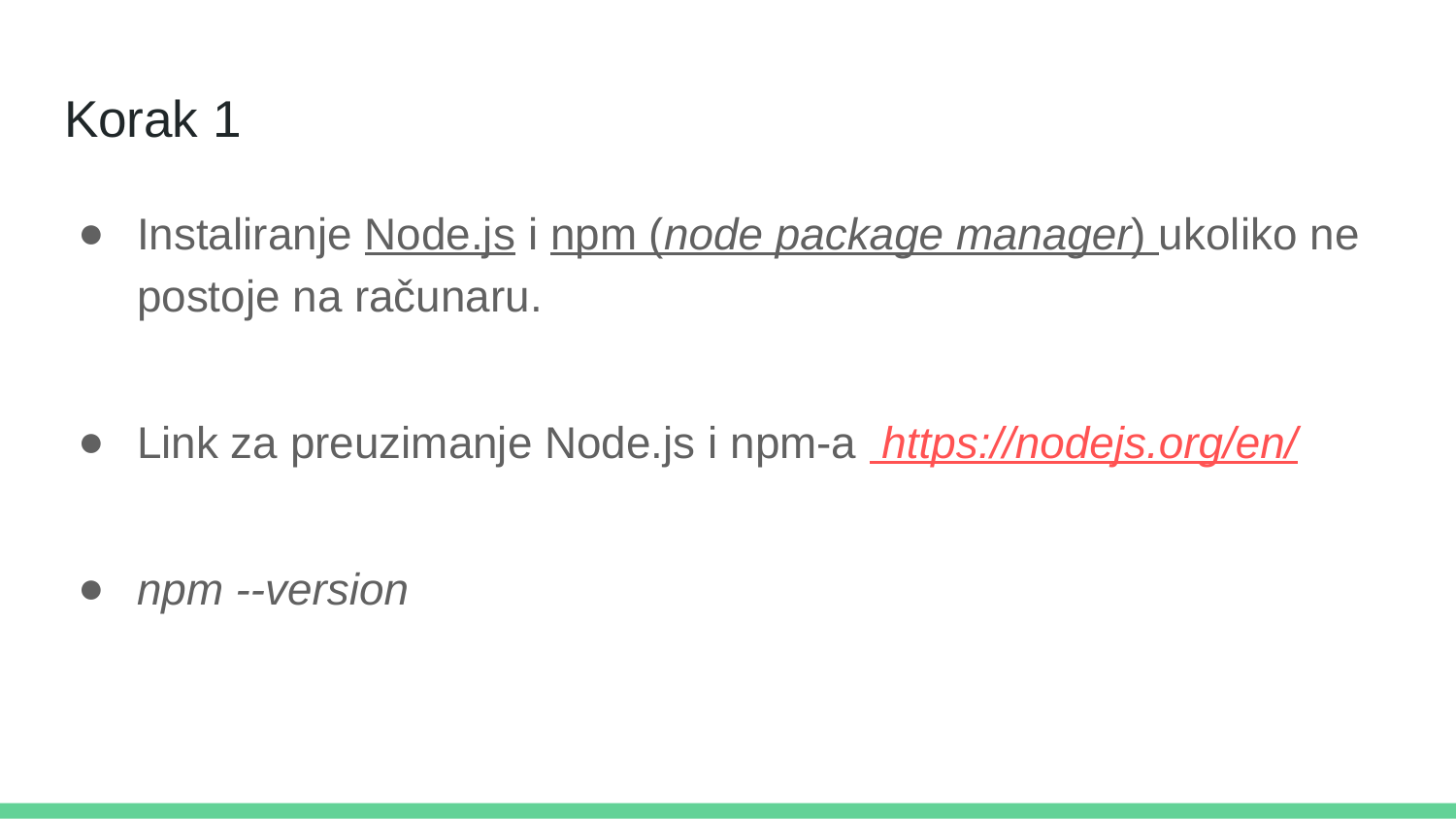

# Korak 1
Instaliranje Node.js i npm (node package manager) ukoliko ne postoje na računaru.

Link za preuzimanje Node.js i npm-a  https://nodejs.org/en/

npm --version